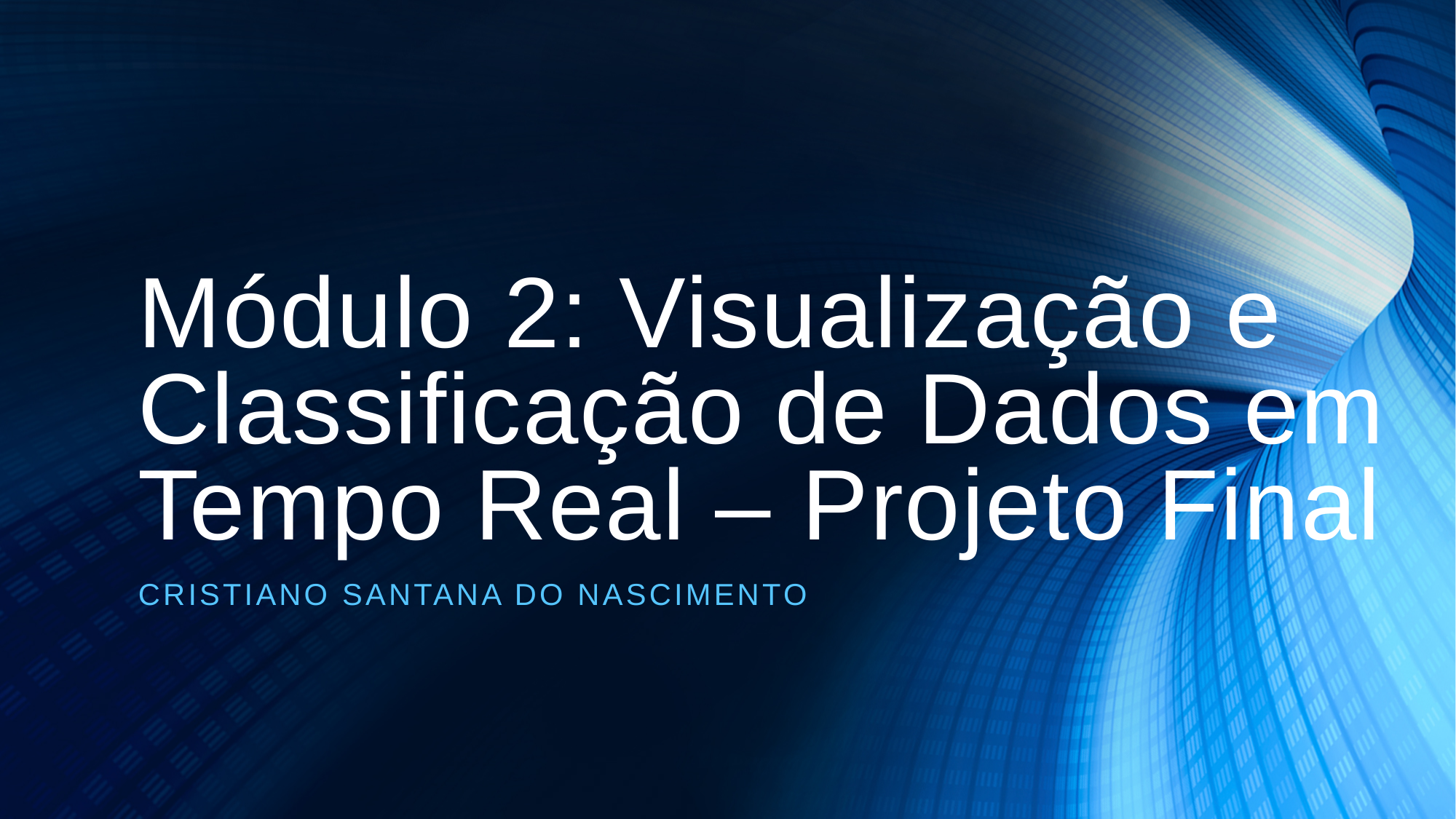

# Módulo 2: Visualização e Classificação de Dados em Tempo Real – Projeto Final
Cristiano sanTANA DO NASCIMENTO